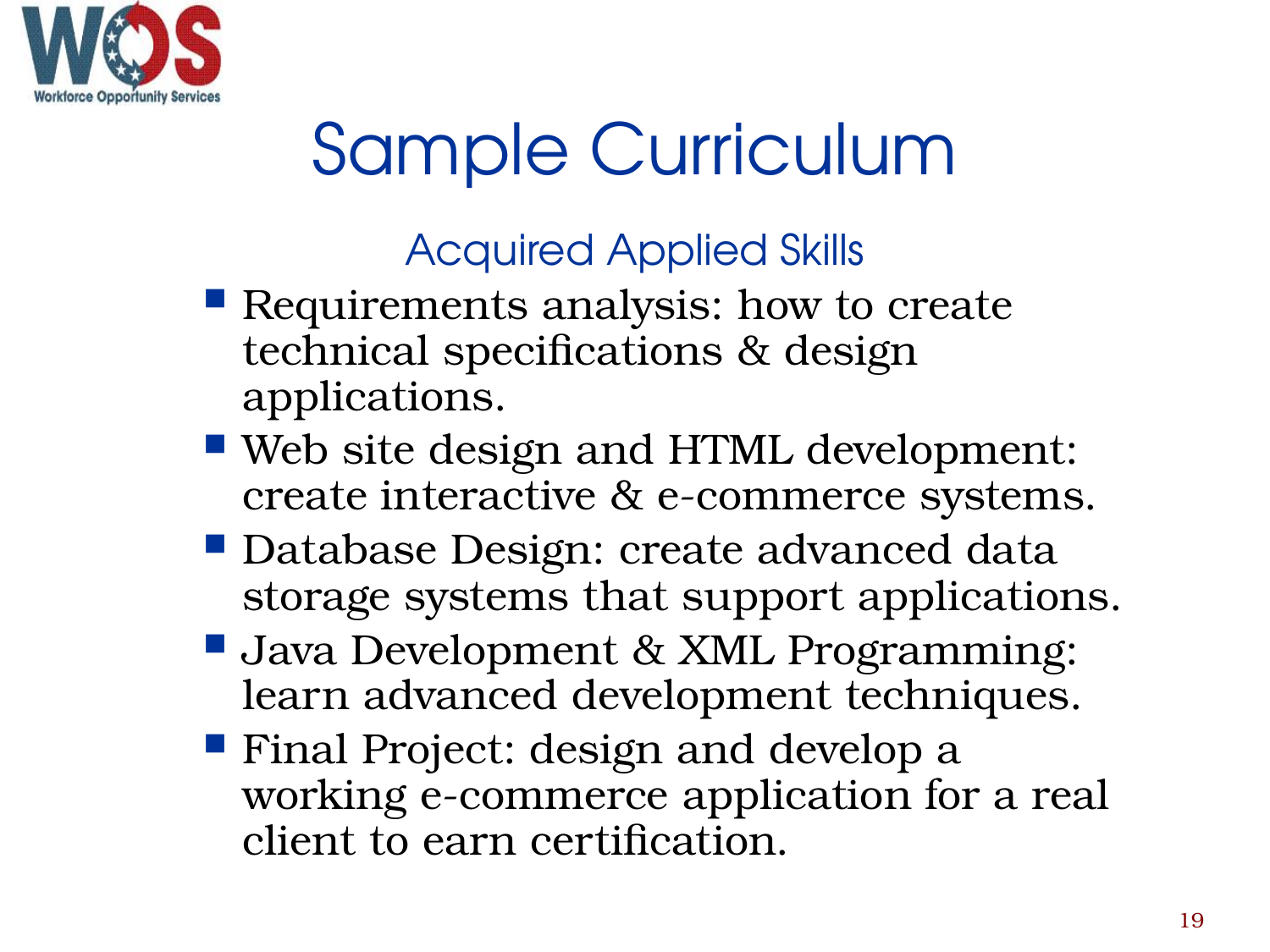

# Sample Curriculum
Acquired Applied Skills
Requirements analysis: how to create technical specifications & design applications.
Web site design and HTML development: create interactive & e-commerce systems.
Database Design: create advanced data storage systems that support applications.
Java Development & XML Programming: learn advanced development techniques.
Final Project: design and develop a working e-commerce application for a real client to earn certification.
19